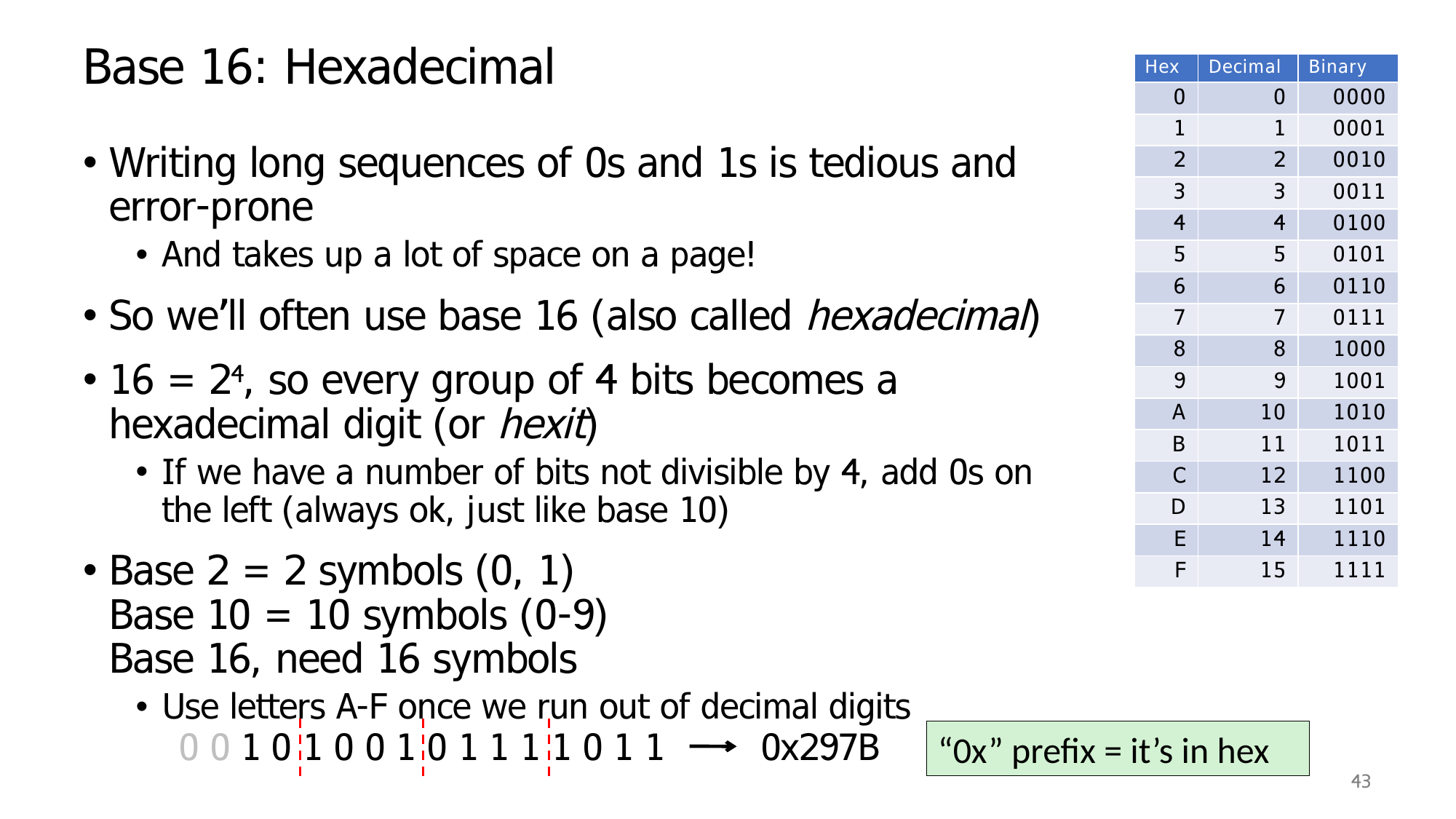

# Base 16: Hexadecimal
| Hex | Decimal | Binary |
| --- | --- | --- |
| 0 | 0 | 0000 |
| 1 | 1 | 0001 |
| 2 | 2 | 0010 |
| 3 | 3 | 0011 |
| 4 | 4 | 0100 |
| 5 | 5 | 0101 |
| 6 | 6 | 0110 |
| 7 | 7 | 0111 |
| 8 | 8 | 1000 |
| 9 | 9 | 1001 |
| A | 10 | 1010 |
| B | 11 | 1011 |
| C | 12 | 1100 |
| D | 13 | 1101 |
| E | 14 | 1110 |
| F | 15 | 1111 |
Writing long sequences of 0s and 1s is tedious and error-prone
And takes up a lot of space on a page!
So we’ll often use base 16 (also called hexadecimal)
16 = 24, so every group of 4 bits becomes a hexadecimal digit (or hexit)
If we have a number of bits not divisible by 4, add 0s on the left (always ok, just like base 10)
Base 2 = 2 symbols (0, 1)
Base 10 = 10 symbols (0-9)
Base 16, need 16 symbols
Use letters A-F once we run out of decimal digits
      1 0 1 0 0 1 0 1 1 1 1 0 1 1
0 0
0x297B
“0x” prefix = it’s in hex
43